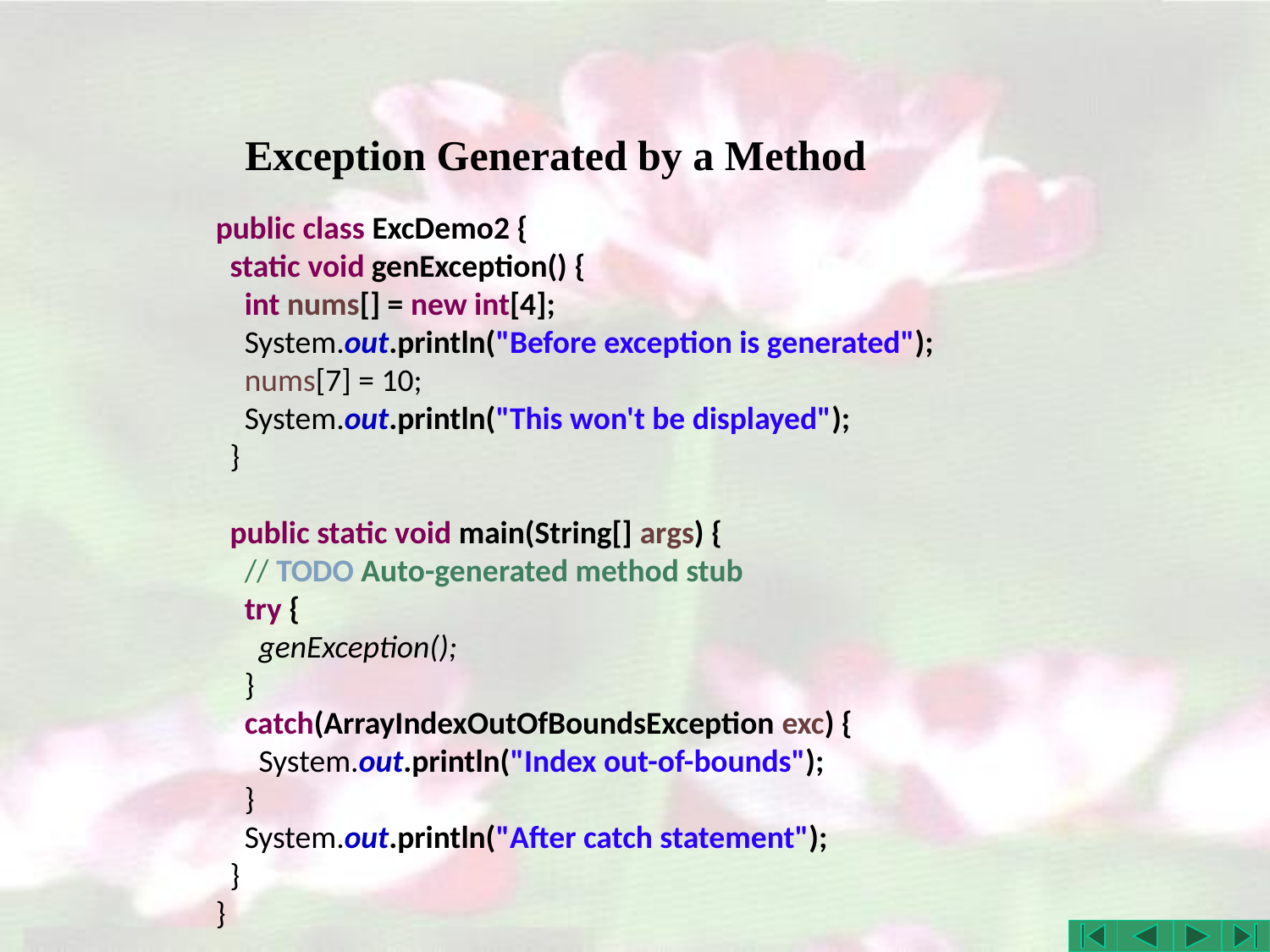

# Exception Generated by a Method
public class ExcDemo2 {
  static void genException() {
    int nums[] = new int[4];
    System.out.println("Before exception is generated");
    nums[7] = 10;
    System.out.println("This won't be displayed");
  }

  public static void main(String[] args) {
    // TODO Auto-generated method stub
    try {
      genException();
    }
    catch(ArrayIndexOutOfBoundsException exc) {
      System.out.println("Index out-of-bounds");
    }
    System.out.println("After catch statement");
  }
}